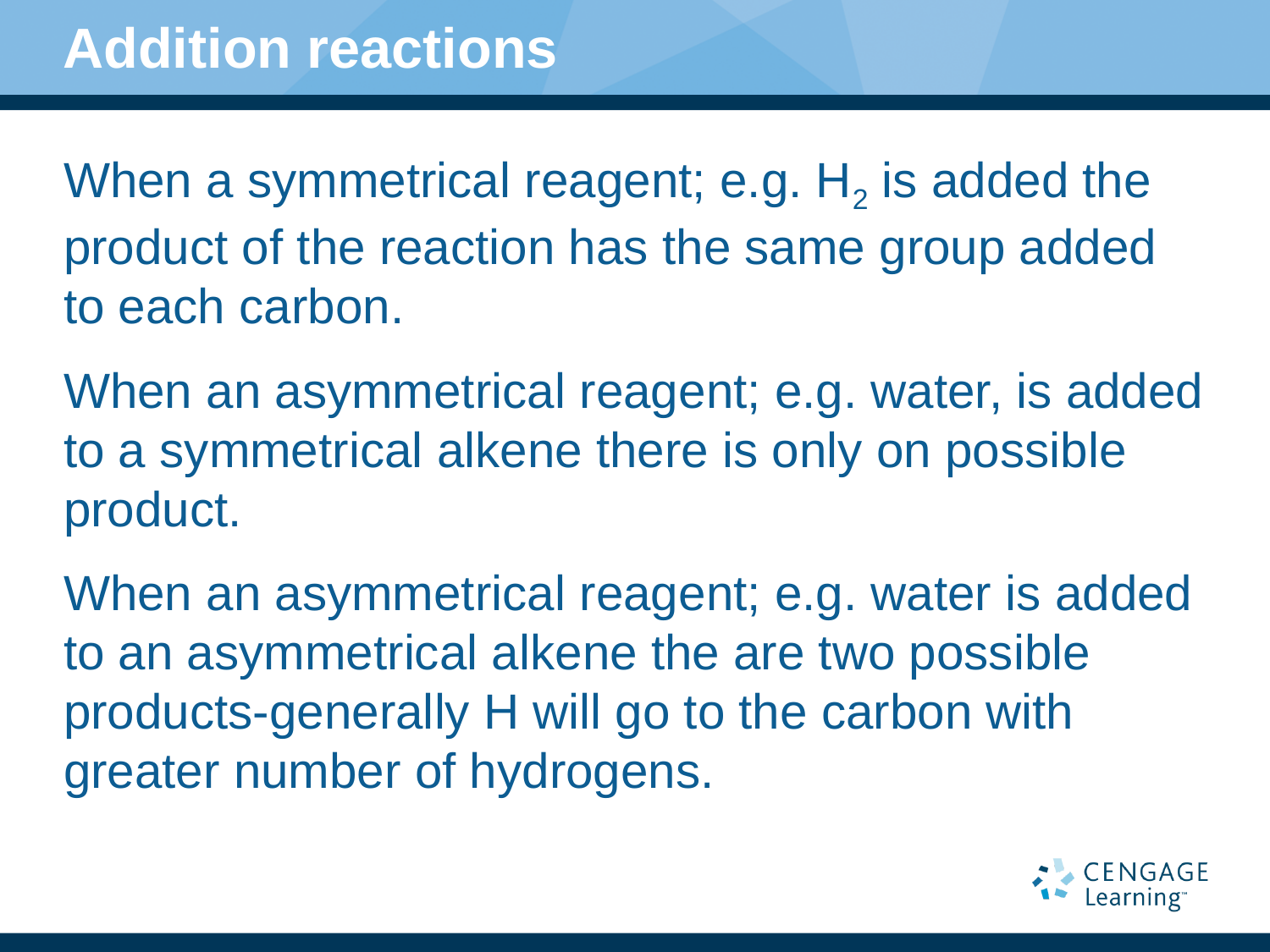

# Addition reactions
When a symmetrical reagent; e.g. H2 is added the product of the reaction has the same group added to each carbon.
When an asymmetrical reagent; e.g. water, is added to a symmetrical alkene there is only on possible product.
When an asymmetrical reagent; e.g. water is added to an asymmetrical alkene the are two possible products-generally H will go to the carbon with greater number of hydrogens.